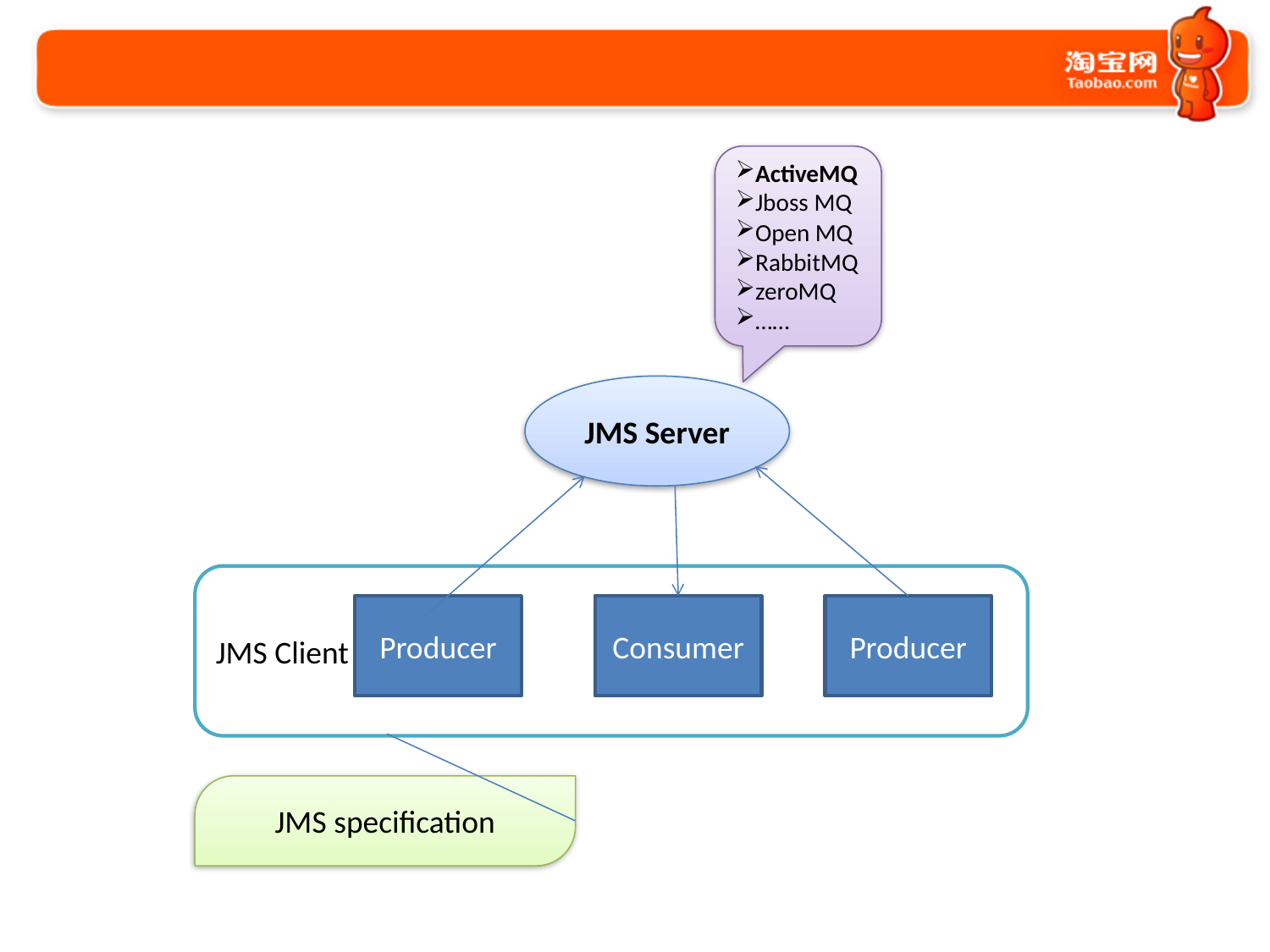

ActiveMQ
Jboss MQ
Open MQ
RabbitMQ
zeroMQ
……

JMS Server
JMS Client
Producer
Consumer
Producer
JMS specification